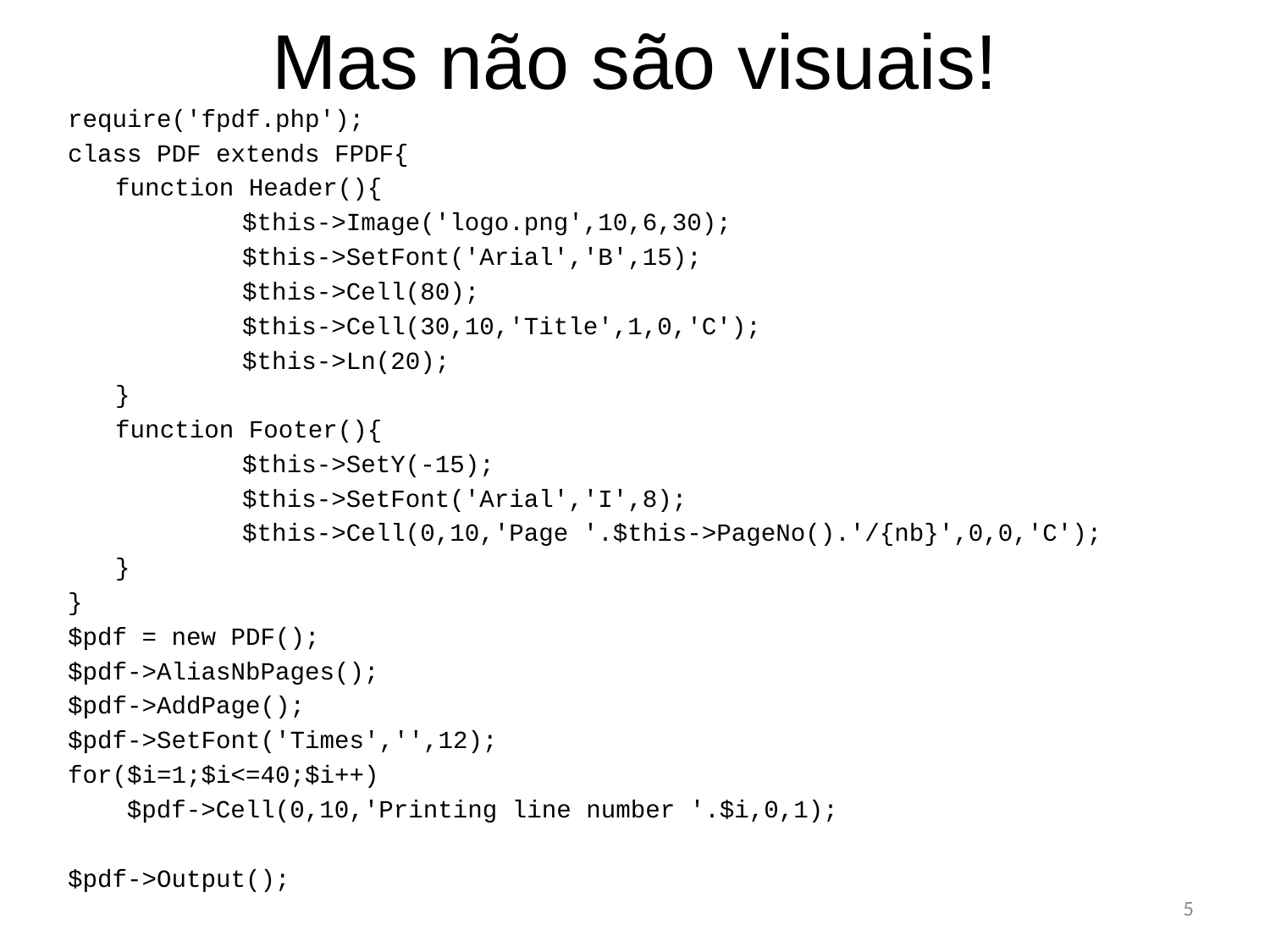

# Mas não são visuais!
require('fpdf.php');
class PDF extends FPDF{
	function Header(){
		$this->Image('logo.png',10,6,30);
		$this->SetFont('Arial','B',15);
		$this->Cell(80);
		$this->Cell(30,10,'Title',1,0,'C');
		$this->Ln(20);
	}
	function Footer(){
		$this->SetY(-15);
		$this->SetFont('Arial','I',8);
		$this->Cell(0,10,'Page '.$this->PageNo().'/{nb}',0,0,'C');
	}
}
$pdf = new PDF();
$pdf->AliasNbPages();
$pdf->AddPage();
$pdf->SetFont('Times','',12);
for($i=1;$i<=40;$i++)
    $pdf->Cell(0,10,'Printing line number '.$i,0,1);

$pdf->Output();
5